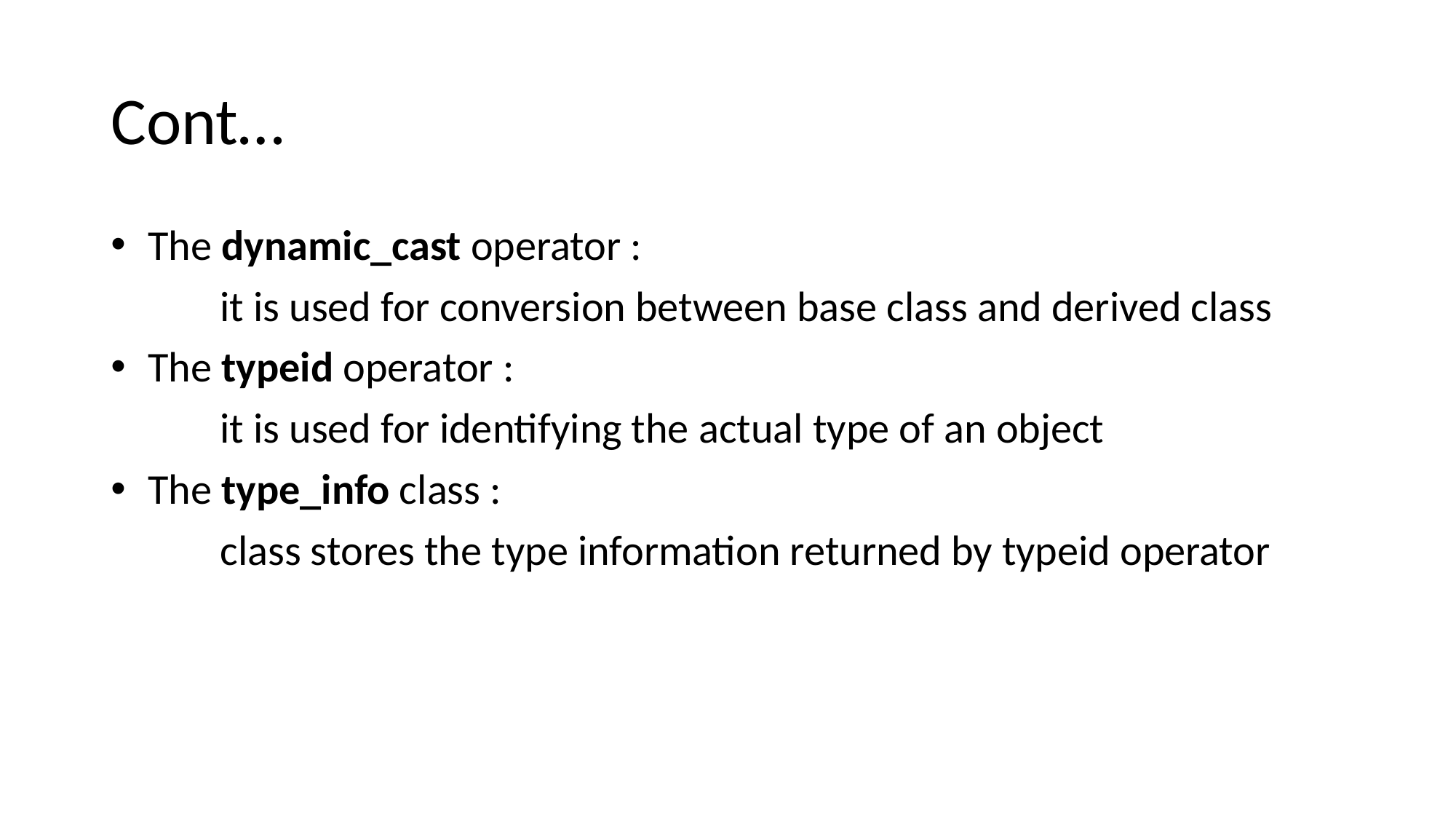

# Cont…
 The dynamic_cast operator :
	it is used for conversion between base class and derived class
 The typeid operator :
	it is used for identifying the actual type of an object
 The type_info class :
	class stores the type information returned by typeid operator